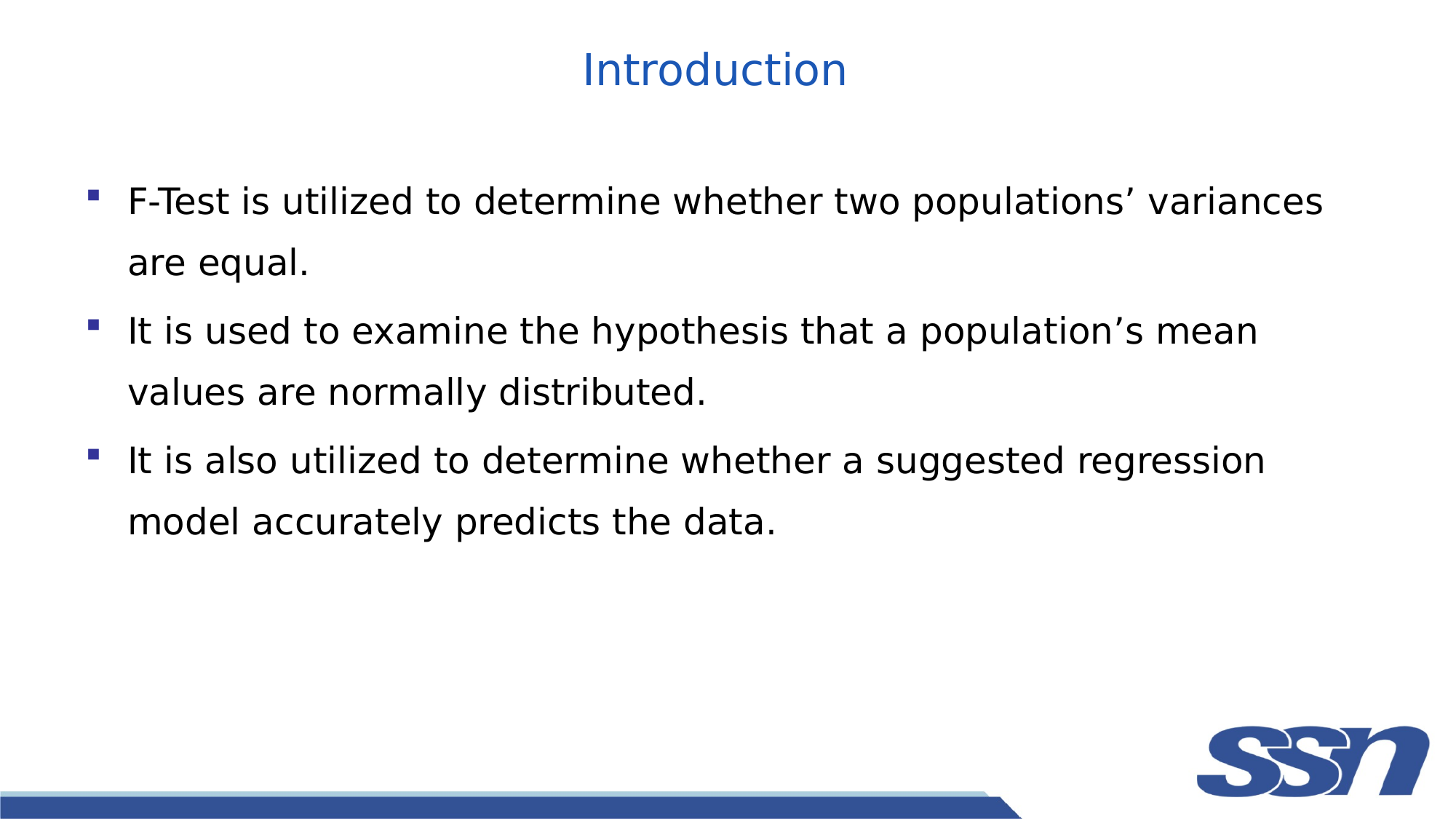

# Introduction
F-Test is utilized to determine whether two populations’ variances are equal.
It is used to examine the hypothesis that a population’s mean values are normally distributed.
It is also utilized to determine whether a suggested regression model accurately predicts the data.